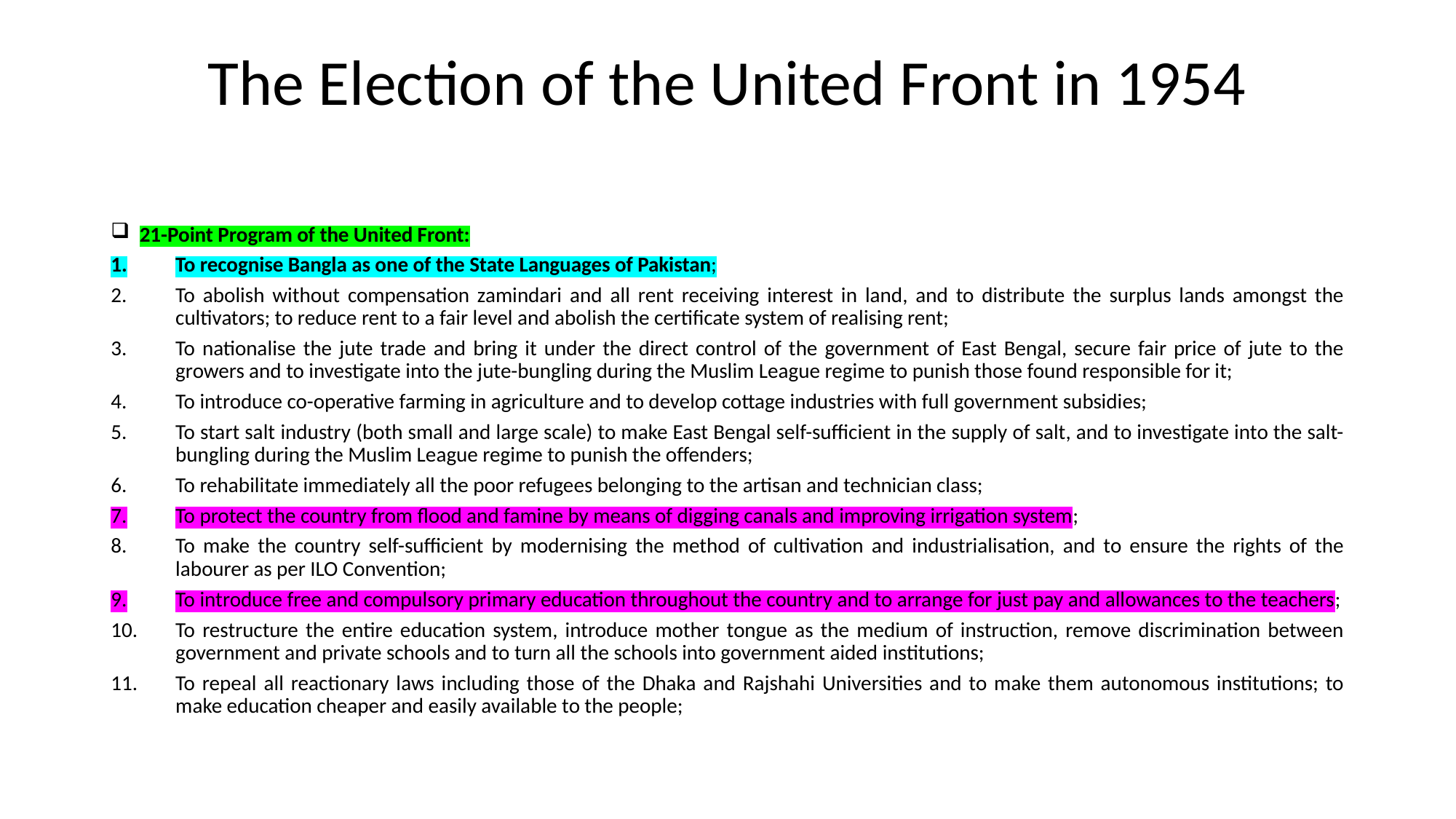

# The Election of the United Front in 1954
21-Point Program of the United Front:
To recognise Bangla as one of the State Languages of Pakistan;
To abolish without compensation zamindari and all rent receiving interest in land, and to distribute the surplus lands amongst the cultivators; to reduce rent to a fair level and abolish the certificate system of realising rent;
To nationalise the jute trade and bring it under the direct control of the government of East Bengal, secure fair price of jute to the growers and to investigate into the jute-bungling during the Muslim League regime to punish those found responsible for it;
To introduce co-operative farming in agriculture and to develop cottage industries with full government subsidies;
To start salt industry (both small and large scale) to make East Bengal self-sufficient in the supply of salt, and to investigate into the salt-bungling during the Muslim League regime to punish the offenders;
To rehabilitate immediately all the poor refugees belonging to the artisan and technician class;
To protect the country from flood and famine by means of digging canals and improving irrigation system;
To make the country self-sufficient by modernising the method of cultivation and industrialisation, and to ensure the rights of the labourer as per ILO Convention;
To introduce free and compulsory primary education throughout the country and to arrange for just pay and allowances to the teachers;
To restructure the entire education system, introduce mother tongue as the medium of instruction, remove discrimination between government and private schools and to turn all the schools into government aided institutions;
To repeal all reactionary laws including those of the Dhaka and Rajshahi Universities and to make them autonomous institutions; to make education cheaper and easily available to the people;